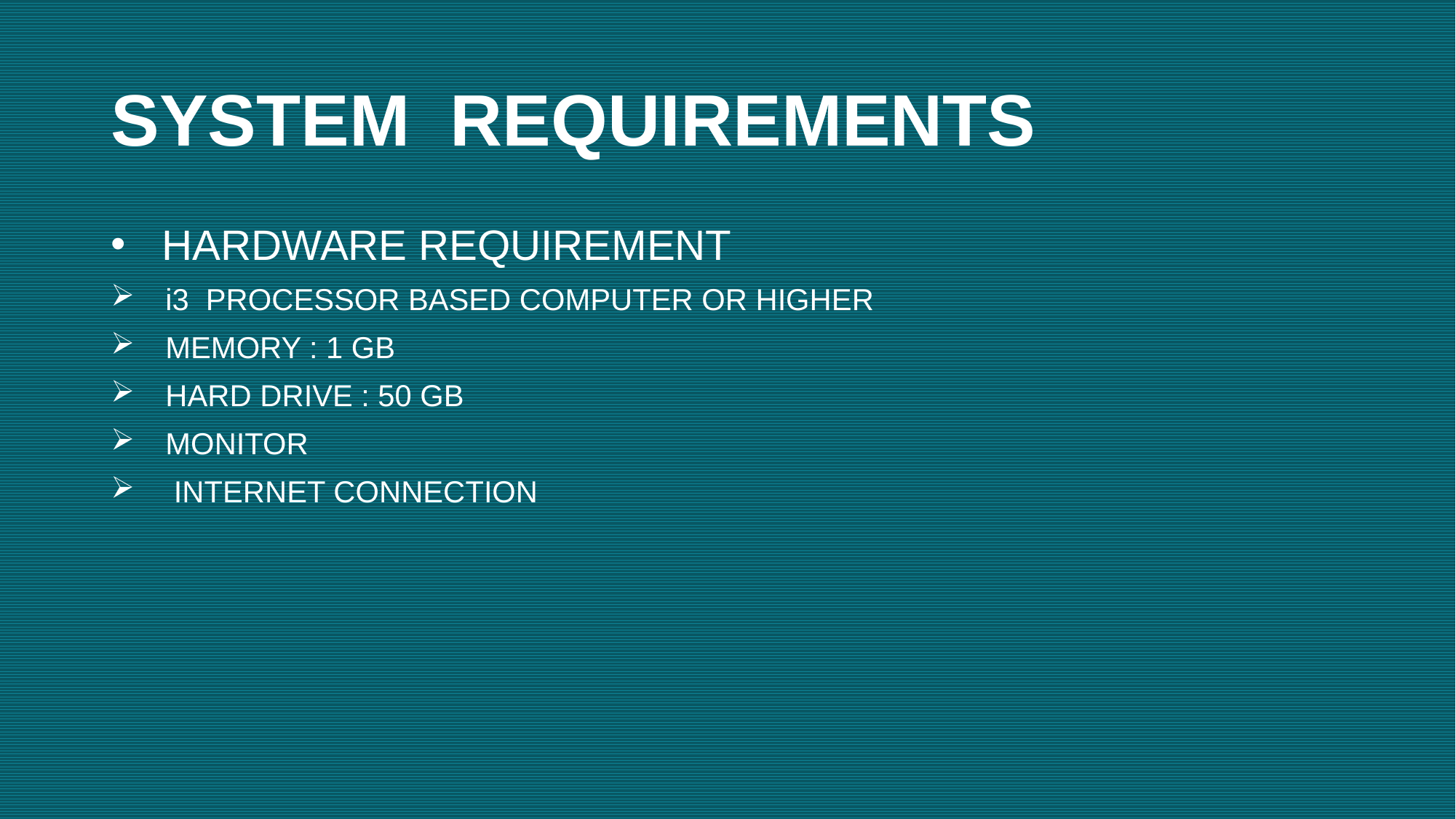

# SYSTEM  REQUIREMENTS
  HARDWARE REQUIREMENT
i3  PROCESSOR BASED COMPUTER OR HIGHER
MEMORY : 1 GB
HARD DRIVE : 50 GB
MONITOR
 INTERNET CONNECTION